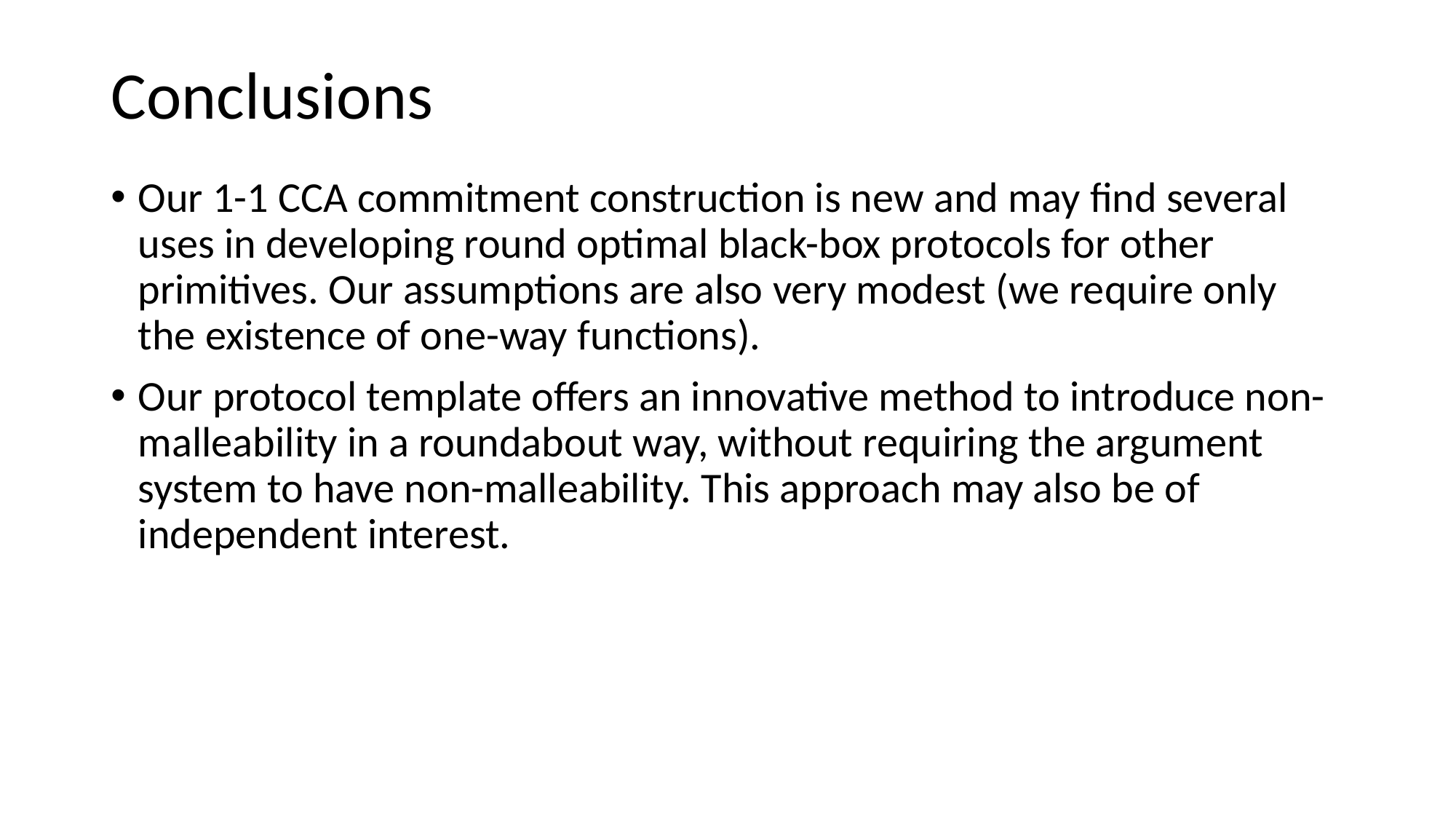

# Conclusions
Our 1-1 CCA commitment construction is new and may find several uses in developing round optimal black-box protocols for other primitives. Our assumptions are also very modest (we require only the existence of one-way functions).
Our protocol template offers an innovative method to introduce non-malleability in a roundabout way, without requiring the argument system to have non-malleability. This approach may also be of independent interest.